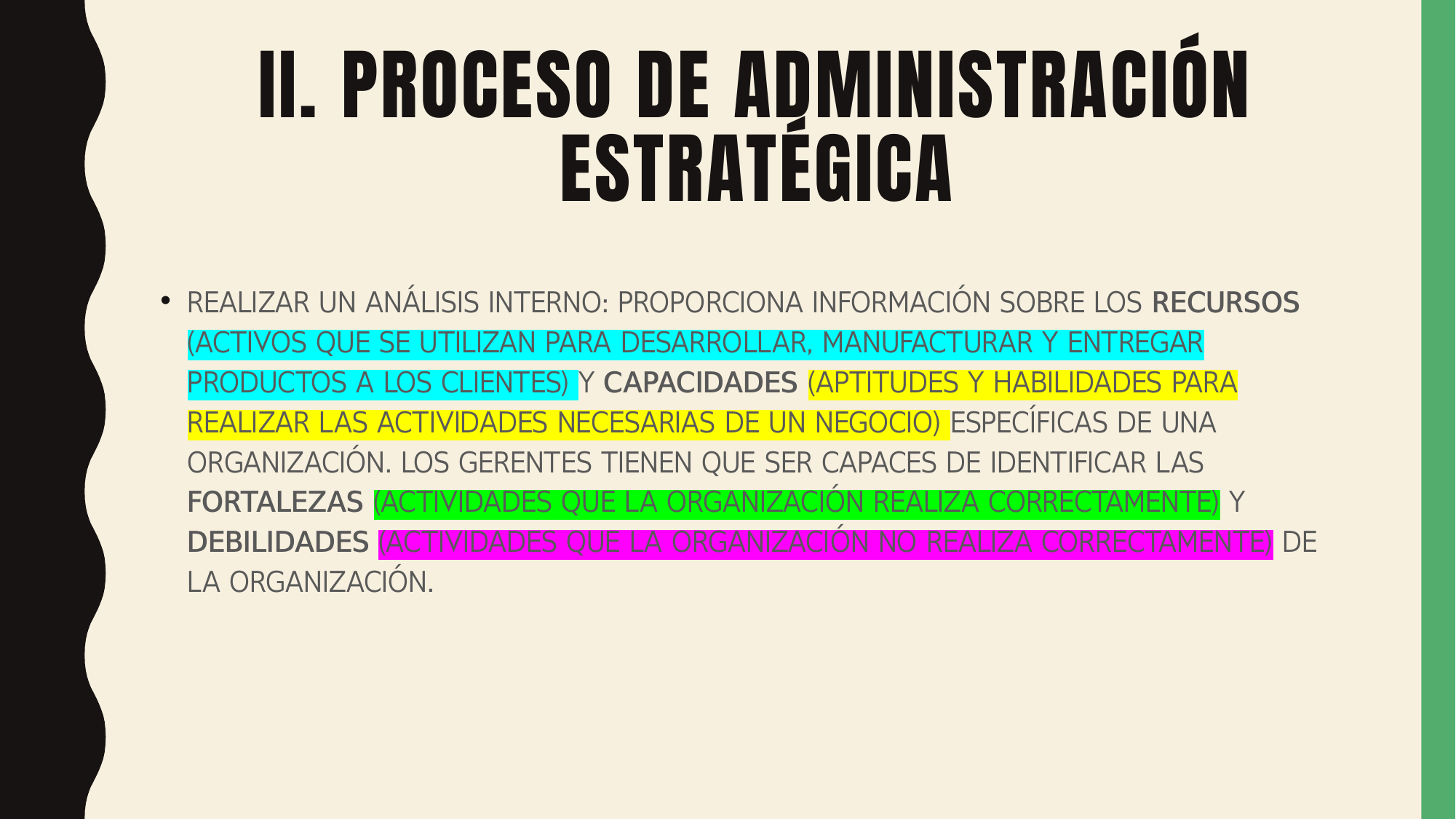

# II. PROCESO DE ADMINISTRACIÓN ESTRATÉGICA
REALIZAR UN ANÁLISIS INTERNO: PROPORCIONA INFORMACIÓN SOBRE LOS RECURSOS (ACTIVOS QUE SE UTILIZAN PARA DESARROLLAR, MANUFACTURAR Y ENTREGAR PRODUCTOS A LOS CLIENTES) Y CAPACIDADES (APTITUDES Y HABILIDADES PARA REALIZAR LAS ACTIVIDADES NECESARIAS DE UN NEGOCIO) ESPECÍFICAS DE UNA ORGANIZACIÓN. LOS GERENTES TIENEN QUE SER CAPACES DE IDENTIFICAR LAS FORTALEZAS (ACTIVIDADES QUE LA ORGANIZACIÓN REALIZA CORRECTAMENTE) Y DEBILIDADES (ACTIVIDADES QUE LA ORGANIZACIÓN NO REALIZA CORRECTAMENTE) DE LA ORGANIZACIÓN.